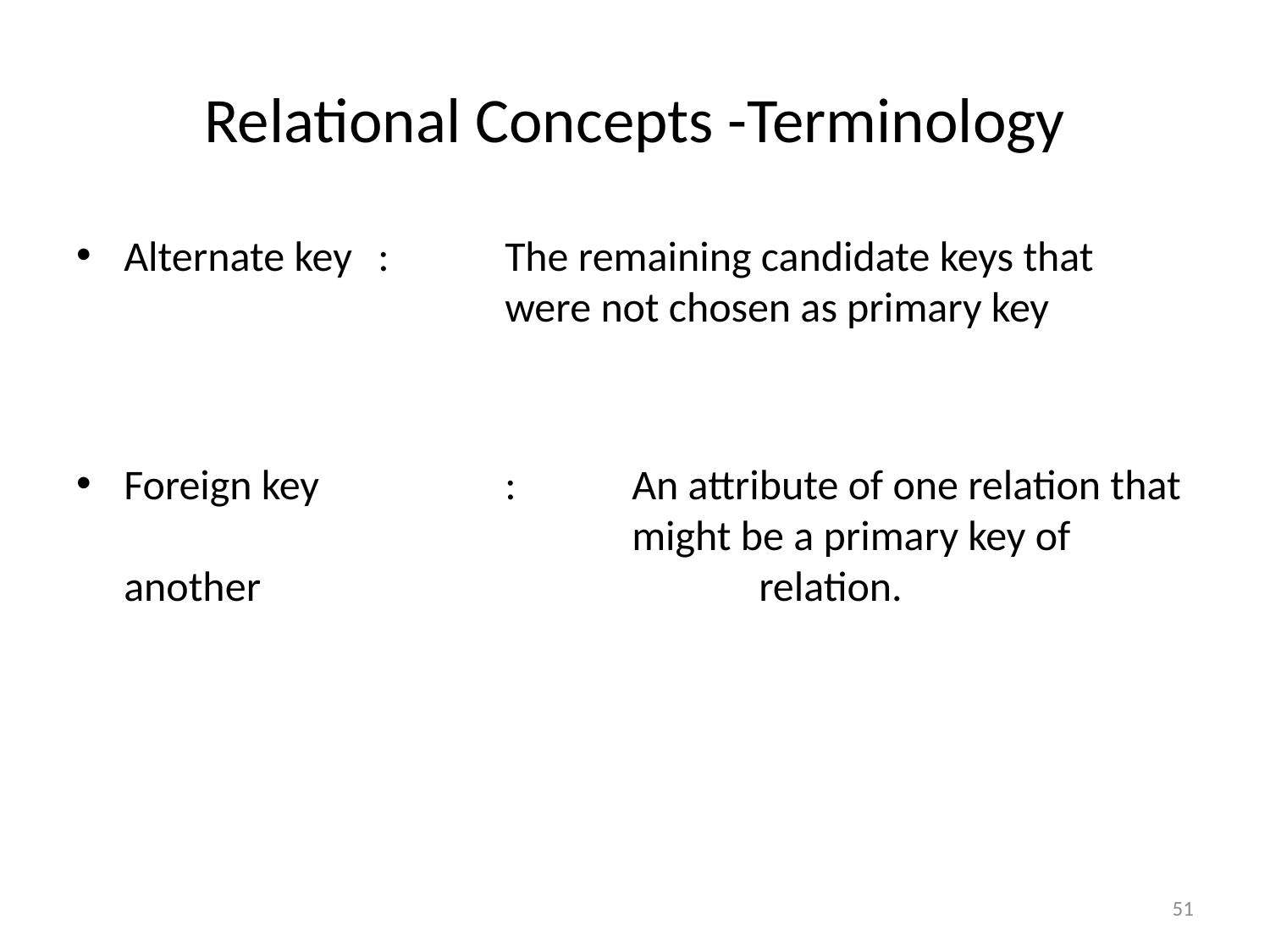

# Relational Concepts -Terminology
Alternate key	: 	The remaining candidate keys that 				were not chosen as primary key

Foreign key		: 	An attribute of one relation that 				might be a primary key of another 				relation.

51